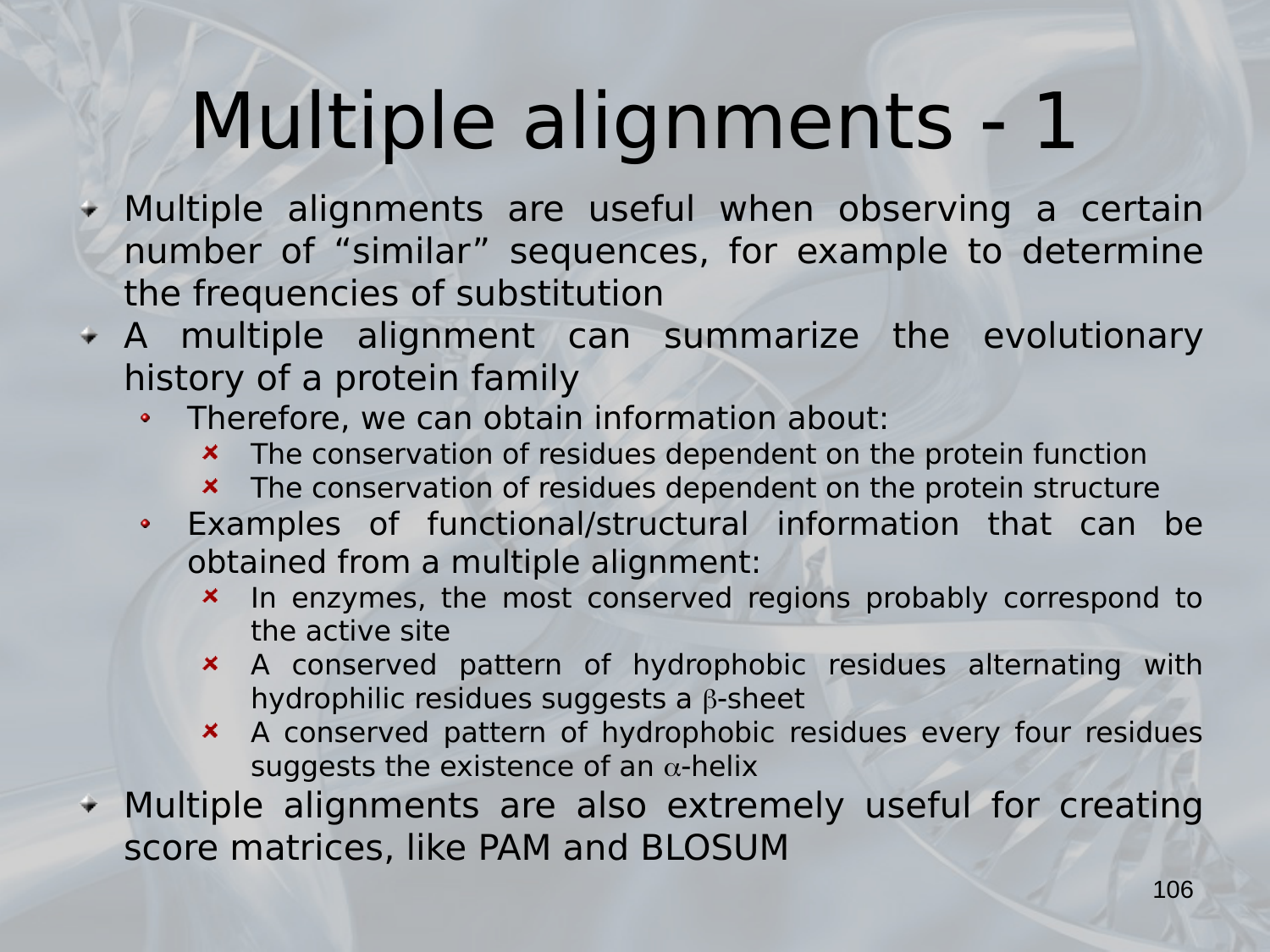

Multiple alignments − 1
Multiple alignments are useful when observing a certain number of “similar” sequences, for example to determine the frequencies of substitution
A multiple alignment can summarize the evolutionary history of a protein family
Therefore, we can obtain information about:
The conservation of residues dependent on the protein function
The conservation of residues dependent on the protein structure
Examples of functional/structural information that can be obtained from a multiple alignment:
In enzymes, the most conserved regions probably correspond to the active site
A conserved pattern of hydrophobic residues alternating with hydrophilic residues suggests a β−sheet
A conserved pattern of hydrophobic residues every four residues suggests the existence of an α−helix
Multiple alignments are also extremely useful for creating score matrices, like PAM and BLOSUM
106